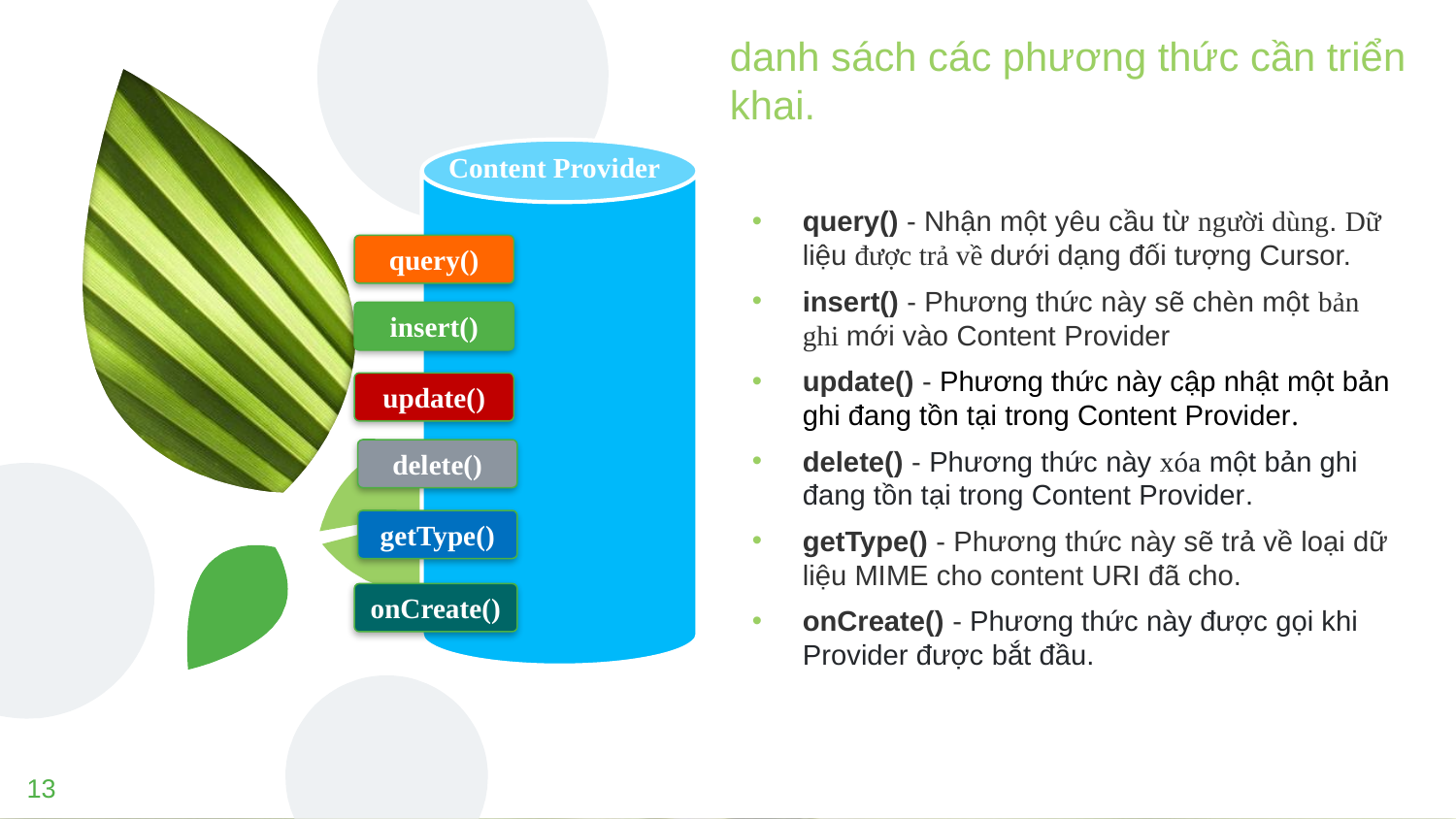

# danh sách các phương thức cần triển khai.

Content Provider
query() - Nhận một yêu cầu từ người dùng. Dữ liệu được trả về dưới dạng đối tượng Cursor.
insert() - Phương thức này sẽ chèn một bản ghi mới vào Content Provider
update() - Phương thức này cập nhật một bản ghi đang tồn tại trong Content Provider.
delete() - Phương thức này xóa một bản ghi đang tồn tại trong Content Provider.
getType() - Phương thức này sẽ trả về loại dữ liệu MIME cho content URI đã cho.
onCreate() - Phương thức này được gọi khi Provider được bắt đầu.
query()
insert()
update()
delete()
getType()
onCreate()
13